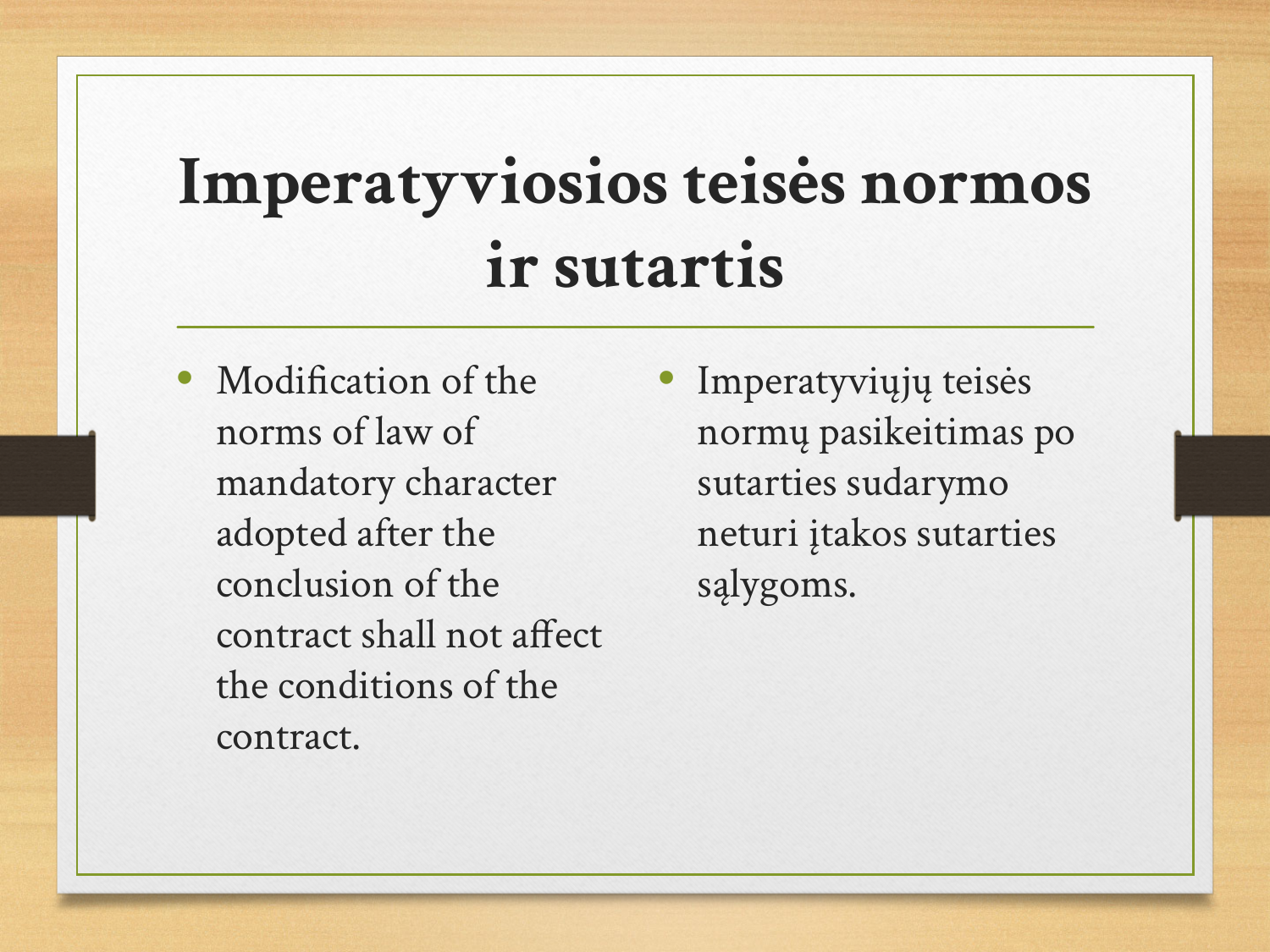

# Imperatyviosios teisės normos ir sutartis
Modification of the norms of law of mandatory character adopted after the conclusion of the contract shall not affect the conditions of the contract.
Imperatyviųjų teisės normų pasikeitimas po sutarties sudarymo neturi įtakos sutarties sąlygoms.